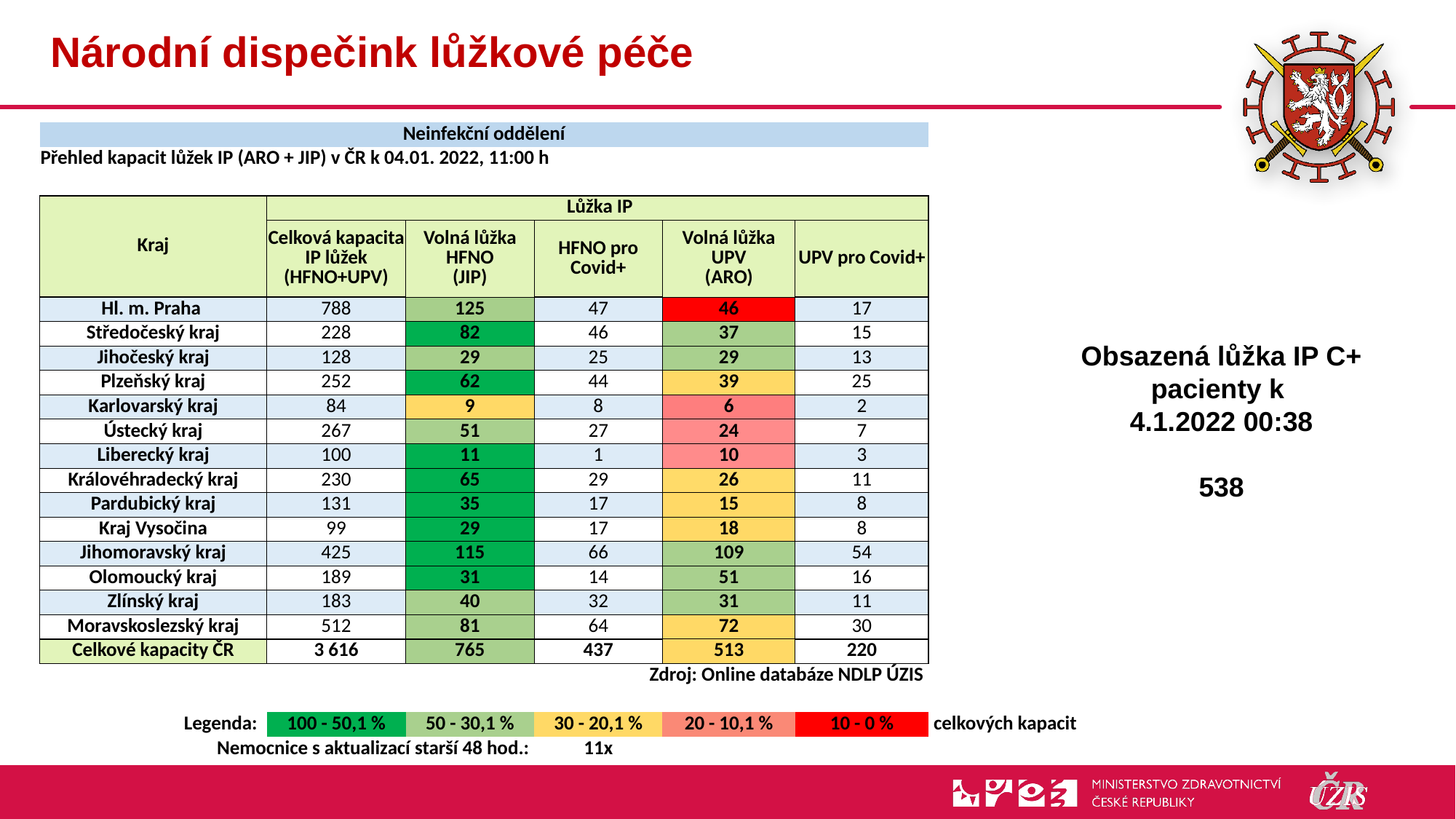

# Národní dispečink lůžkové péče
| Neinfekční oddělení |  |  |  |  |  |  |
| --- | --- | --- | --- | --- | --- | --- |
| Přehled kapacit lůžek IP (ARO + JIP) v ČR k 04.01. 2022, 11:00 h |  |  |  |  |  |  |
|  |  |  |  |  |  |  |
| Kraj | Lůžka IP |  |  |  |  |  |
|  | Celková kapacita IP lůžek (HFNO+UPV) | Volná lůžka HFNO (JIP) | HFNO pro Covid+ | Volná lůžka UPV (ARO) | UPV pro Covid+ |  |
| Hl. m. Praha | 788 | 125 | 47 | 46 | 17 |  |
| Středočeský kraj | 228 | 82 | 46 | 37 | 15 |  |
| Jihočeský kraj | 128 | 29 | 25 | 29 | 13 |  |
| Plzeňský kraj | 252 | 62 | 44 | 39 | 25 |  |
| Karlovarský kraj | 84 | 9 | 8 | 6 | 2 |  |
| Ústecký kraj | 267 | 51 | 27 | 24 | 7 |  |
| Liberecký kraj | 100 | 11 | 1 | 10 | 3 |  |
| Královéhradecký kraj | 230 | 65 | 29 | 26 | 11 |  |
| Pardubický kraj | 131 | 35 | 17 | 15 | 8 |  |
| Kraj Vysočina | 99 | 29 | 17 | 18 | 8 |  |
| Jihomoravský kraj | 425 | 115 | 66 | 109 | 54 |  |
| Olomoucký kraj | 189 | 31 | 14 | 51 | 16 |  |
| Zlínský kraj | 183 | 40 | 32 | 31 | 11 |  |
| Moravskoslezský kraj | 512 | 81 | 64 | 72 | 30 |  |
| Celkové kapacity ČR | 3 616 | 765 | 437 | 513 | 220 |  |
| Zdroj: Online databáze NDLP ÚZIS |  |  |  |  |  |  |
|  |  |  |  |  |  |  |
| Legenda: | 100 - 50,1 % | 50 - 30,1 % | 30 - 20,1 % | 20 - 10,1 % | 10 - 0 % | celkových kapacit |
| Nemocnice s aktualizací starší 48 hod.: |  |  | 11x |  |  |  |
Obsazená lůžka IP C+ pacienty k
4.1.2022 00:38

538